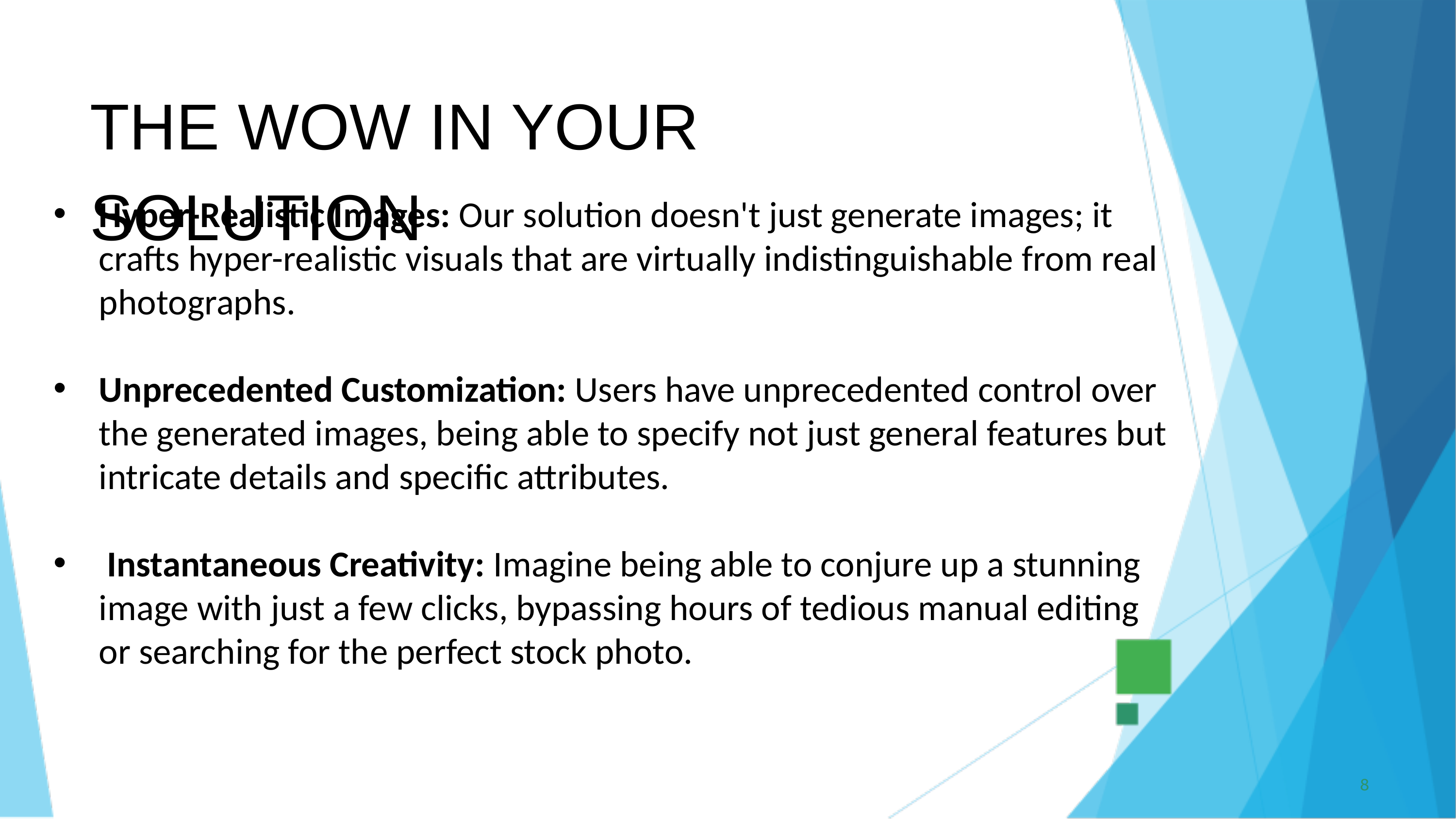

THE WOW IN YOUR SOLUTION
Hyper-Realistic Images: Our solution doesn't just generate images; it crafts hyper-realistic visuals that are virtually indistinguishable from real photographs.

Unprecedented Customization: Users have unprecedented control over the generated images, being able to specify not just general features but intricate details and specific attributes.

 Instantaneous Creativity: Imagine being able to conjure up a stunning image with just a few clicks, bypassing hours of tedious manual editing or searching for the perfect stock photo.

8